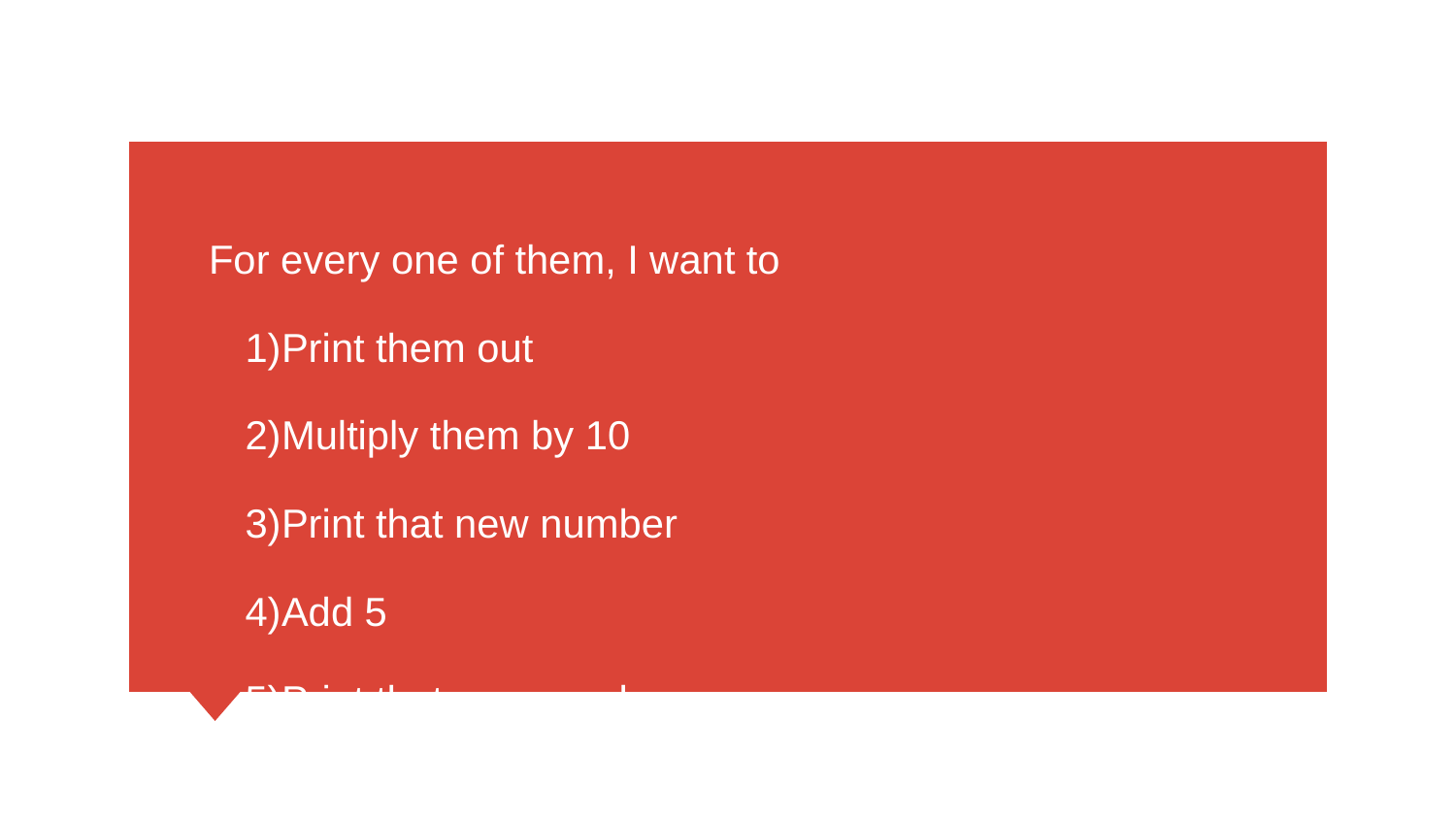

For every one of them, I want to
Print them out
Multiply them by 10
Print that new number
Add 5
Print that new number